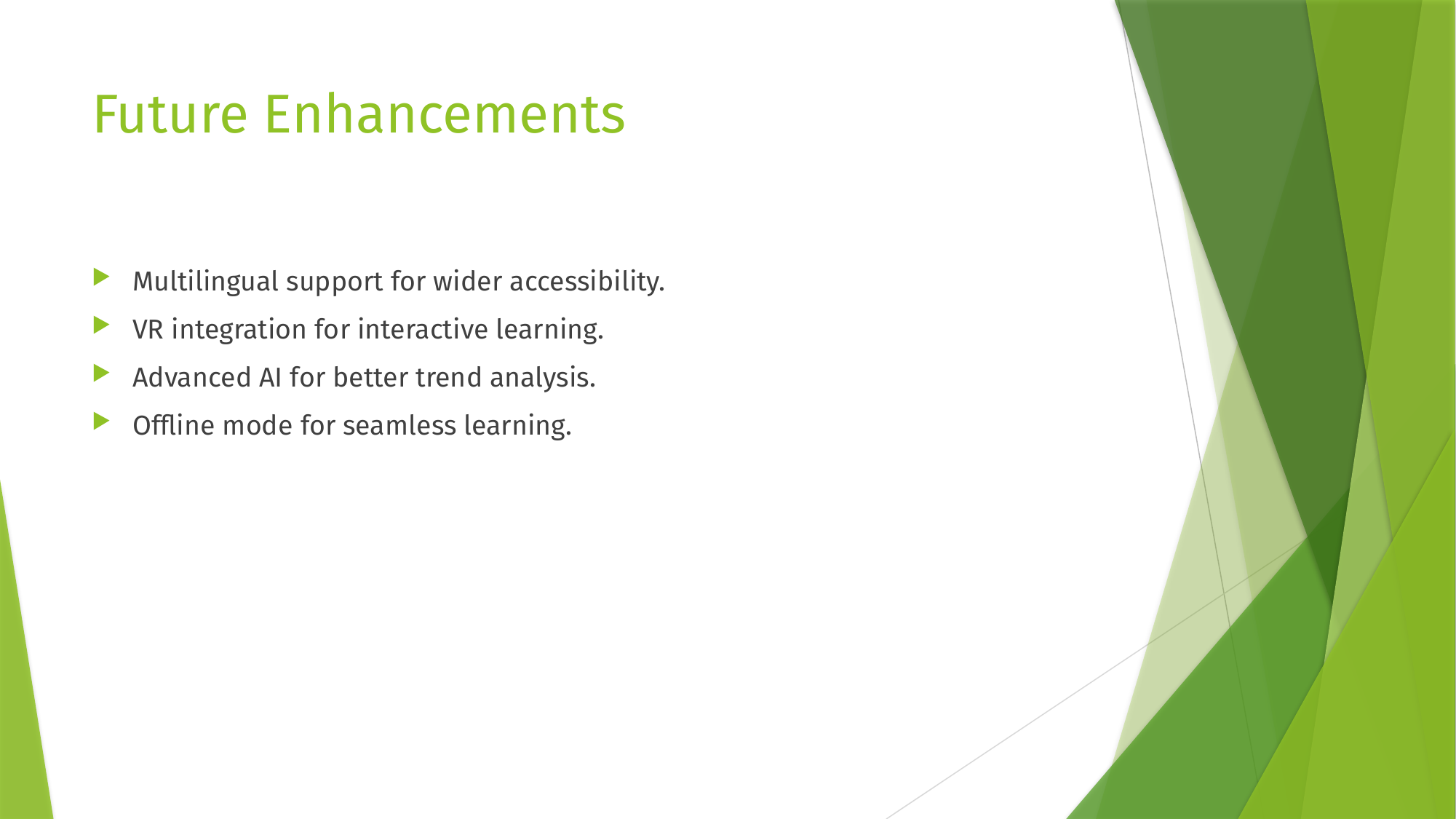

# Future Enhancements
Multilingual support for wider accessibility.
VR integration for interactive learning.
Advanced AI for better trend analysis.
Offline mode for seamless learning.